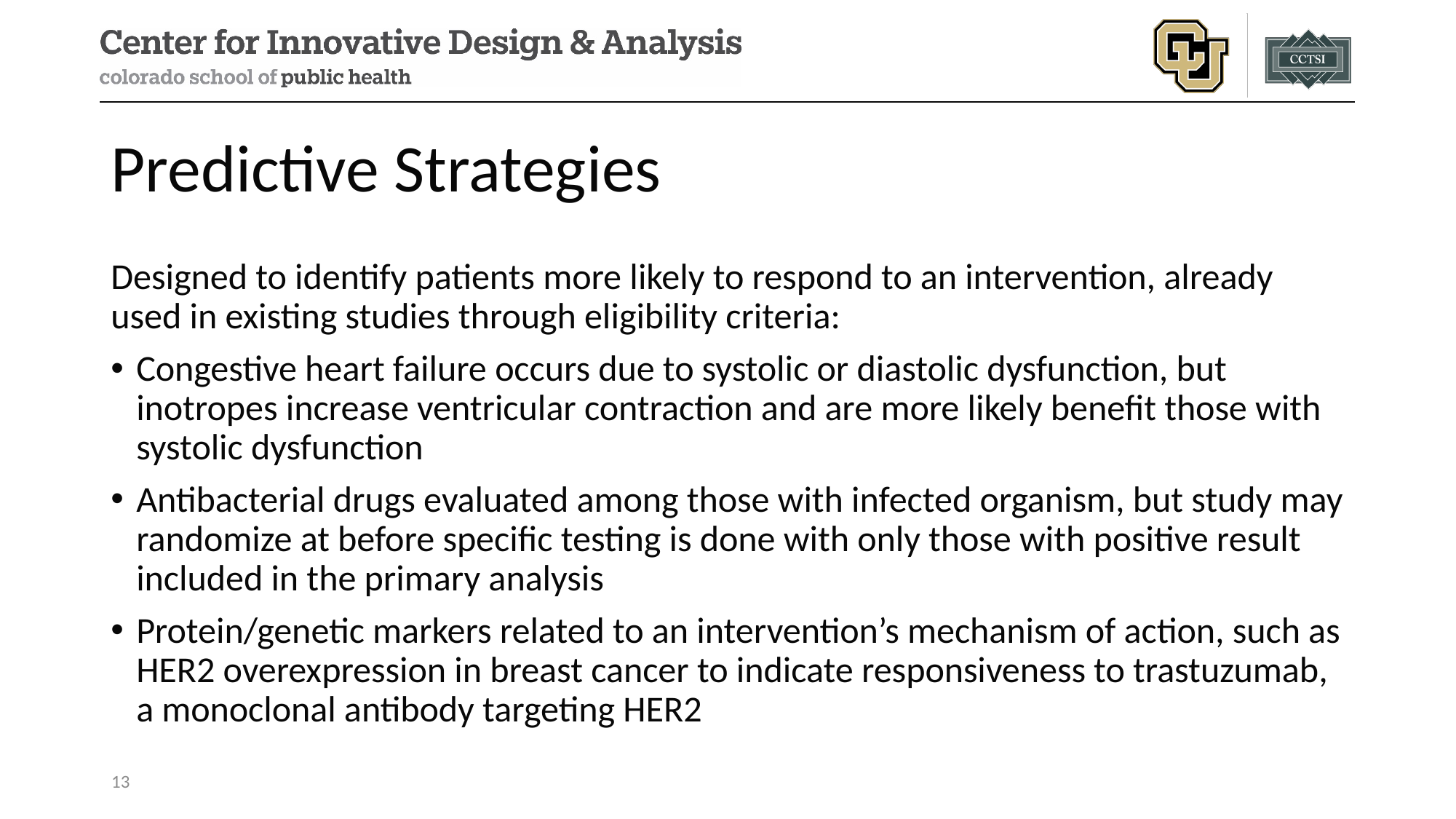

# Predictive Strategies
Designed to identify patients more likely to respond to an intervention, already used in existing studies through eligibility criteria:
Congestive heart failure occurs due to systolic or diastolic dysfunction, but inotropes increase ventricular contraction and are more likely benefit those with systolic dysfunction
Antibacterial drugs evaluated among those with infected organism, but study may randomize at before specific testing is done with only those with positive result included in the primary analysis
Protein/genetic markers related to an intervention’s mechanism of action, such as HER2 overexpression in breast cancer to indicate responsiveness to trastuzumab, a monoclonal antibody targeting HER2

13